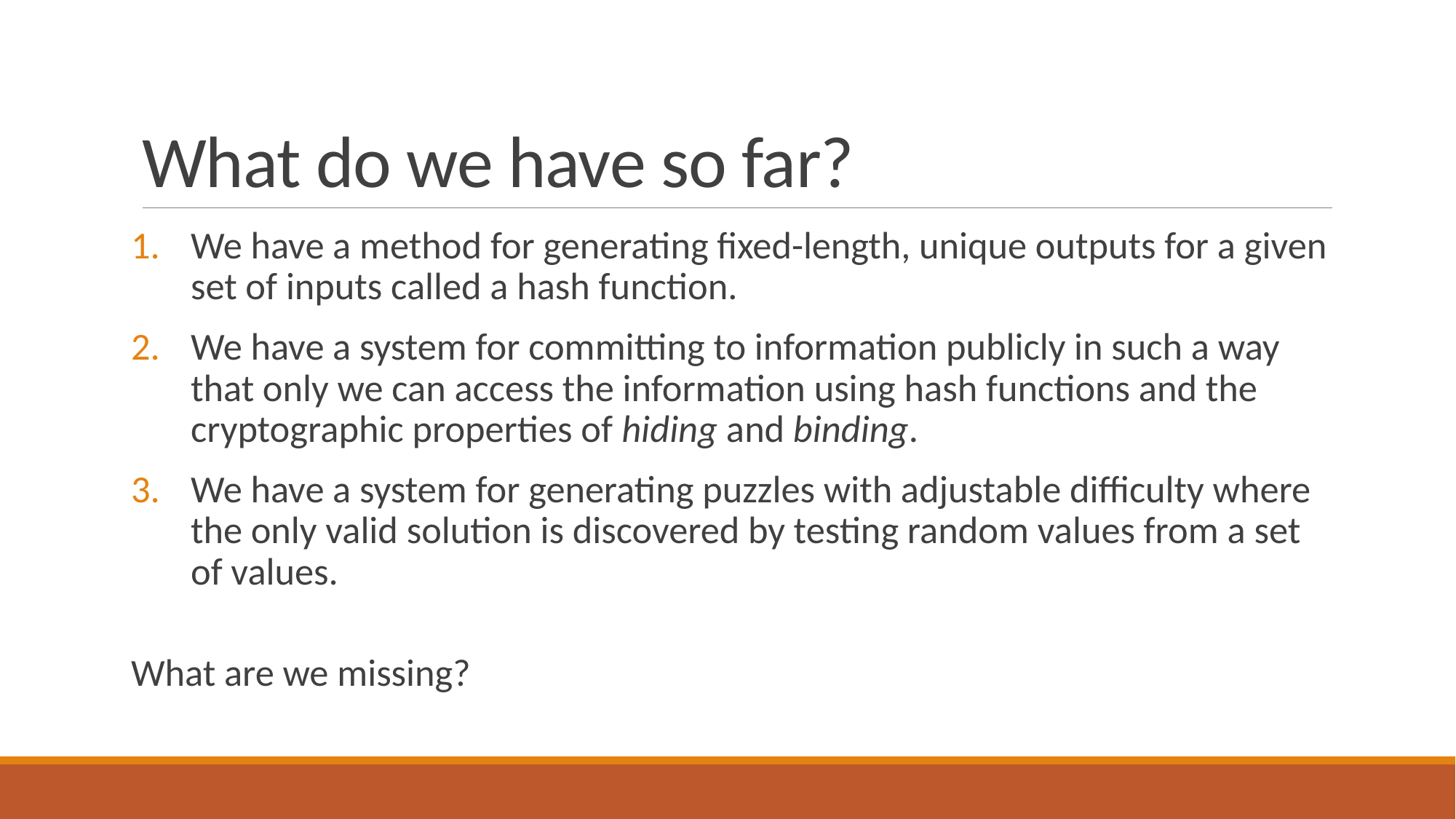

# What do we have so far?
We have a method for generating fixed-length, unique outputs for a given set of inputs called a hash function.
We have a system for committing to information publicly in such a way that only we can access the information using hash functions and the cryptographic properties of hiding and binding.
We have a system for generating puzzles with adjustable difficulty where the only valid solution is discovered by testing random values from a set of values.
What are we missing?